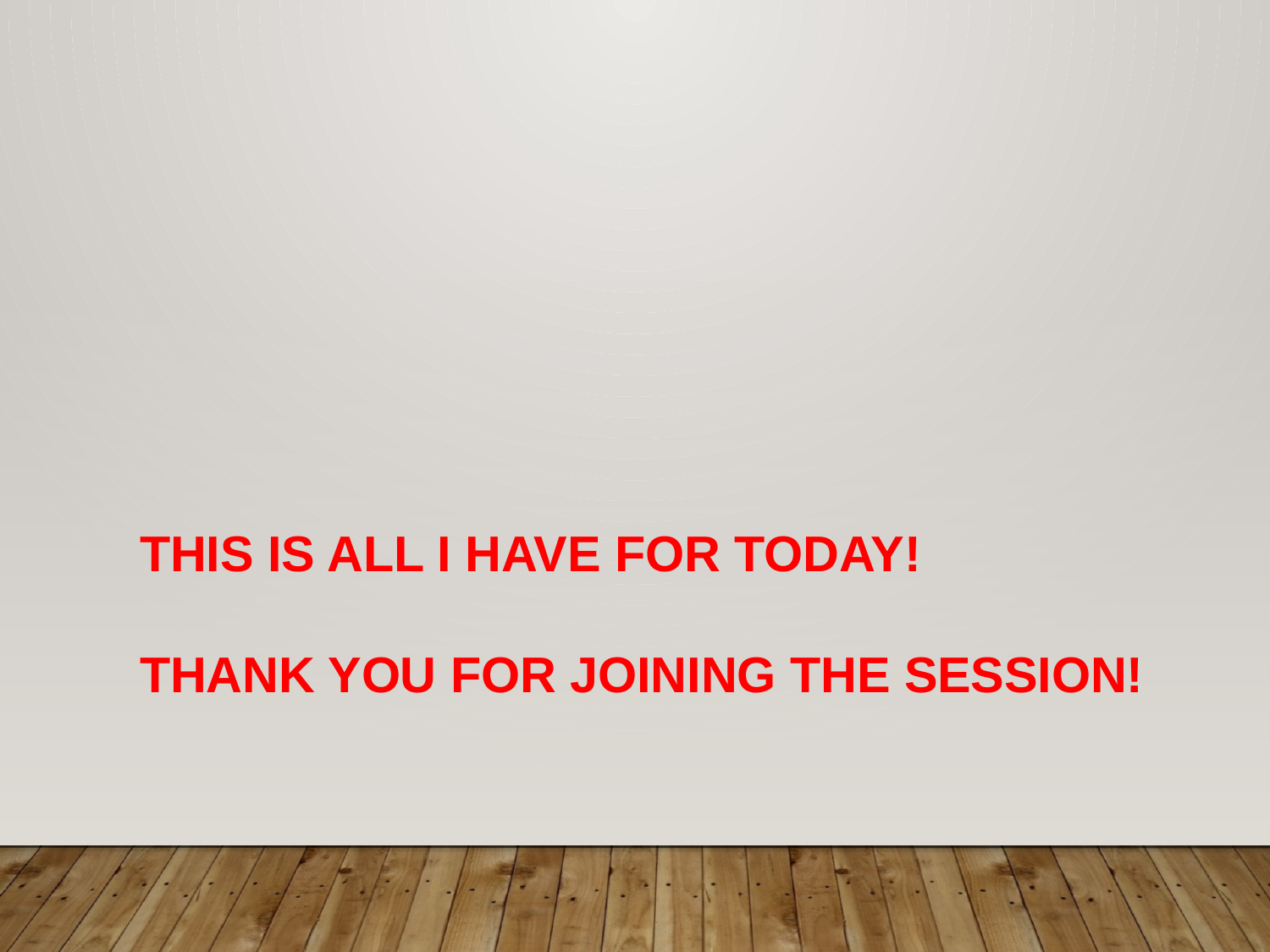

# This is all I have for today! Thank you for joining the session!